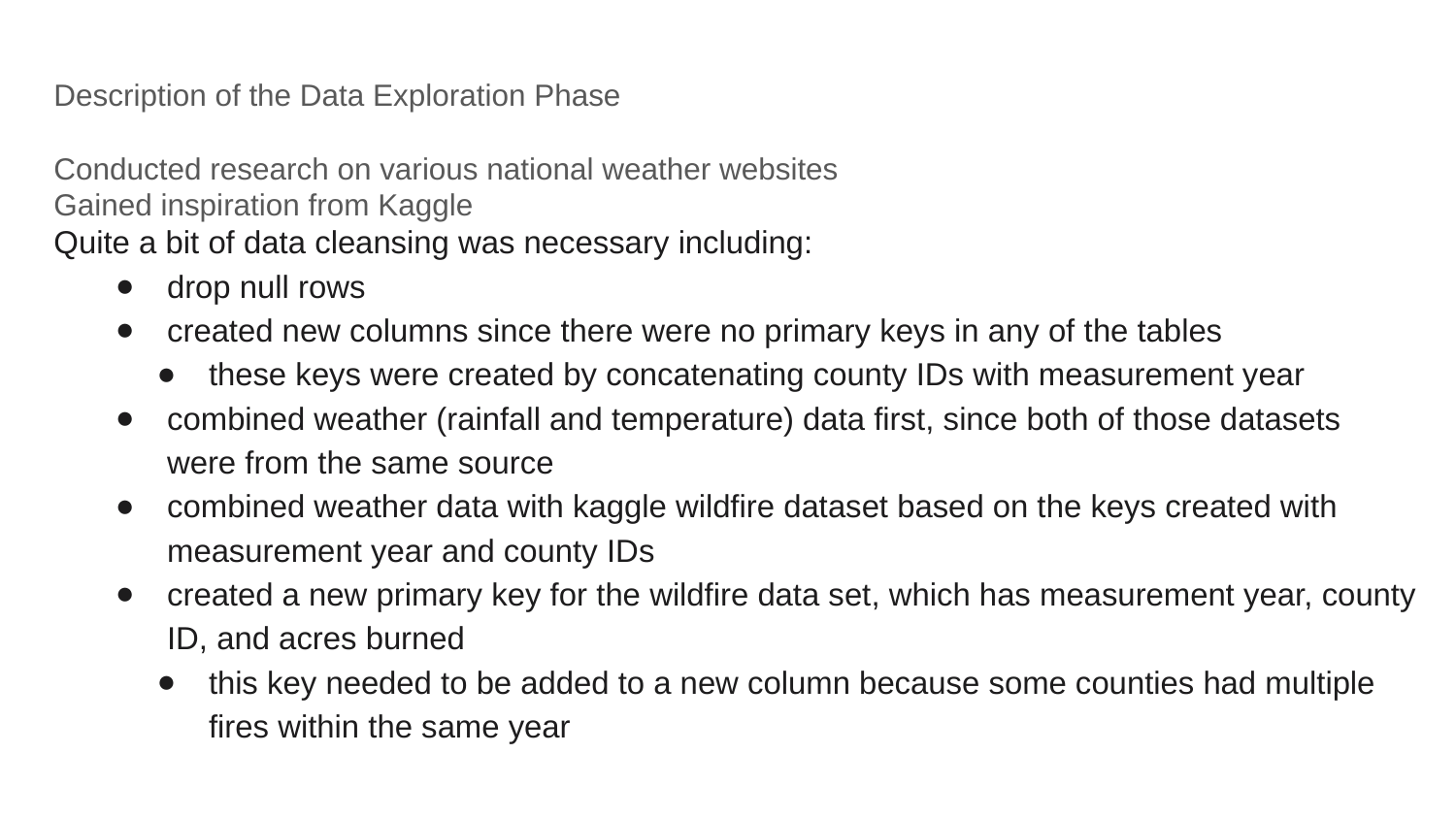

Description of the Data Exploration Phase

Conducted research on various national weather websites
Gained inspiration from Kaggle
Quite a bit of data cleansing was necessary including:
drop null rows
created new columns since there were no primary keys in any of the tables
these keys were created by concatenating county IDs with measurement year
combined weather (rainfall and temperature) data first, since both of those datasets were from the same source
combined weather data with kaggle wildfire dataset based on the keys created with measurement year and county IDs
created a new primary key for the wildfire data set, which has measurement year, county ID, and acres burned
this key needed to be added to a new column because some counties had multiple fires within the same year